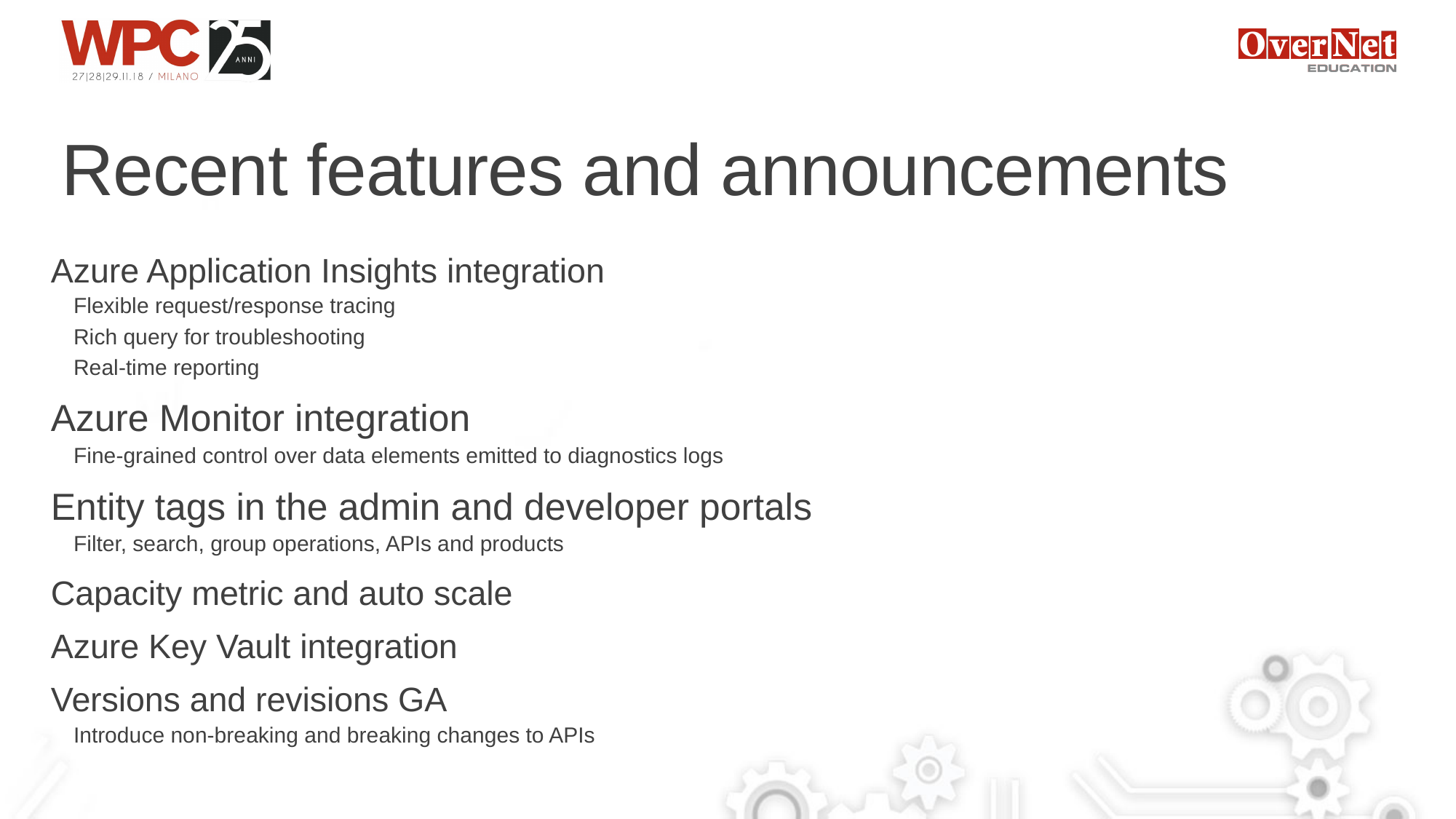

# Recent features and announcements
Azure Application Insights integration
Flexible request/response tracing
Rich query for troubleshooting
Real-time reporting
Azure Monitor integration
Fine-grained control over data elements emitted to diagnostics logs
Entity tags in the admin and developer portals
Filter, search, group operations, APIs and products
Capacity metric and auto scale
Azure Key Vault integration
Versions and revisions GA
Introduce non-breaking and breaking changes to APIs